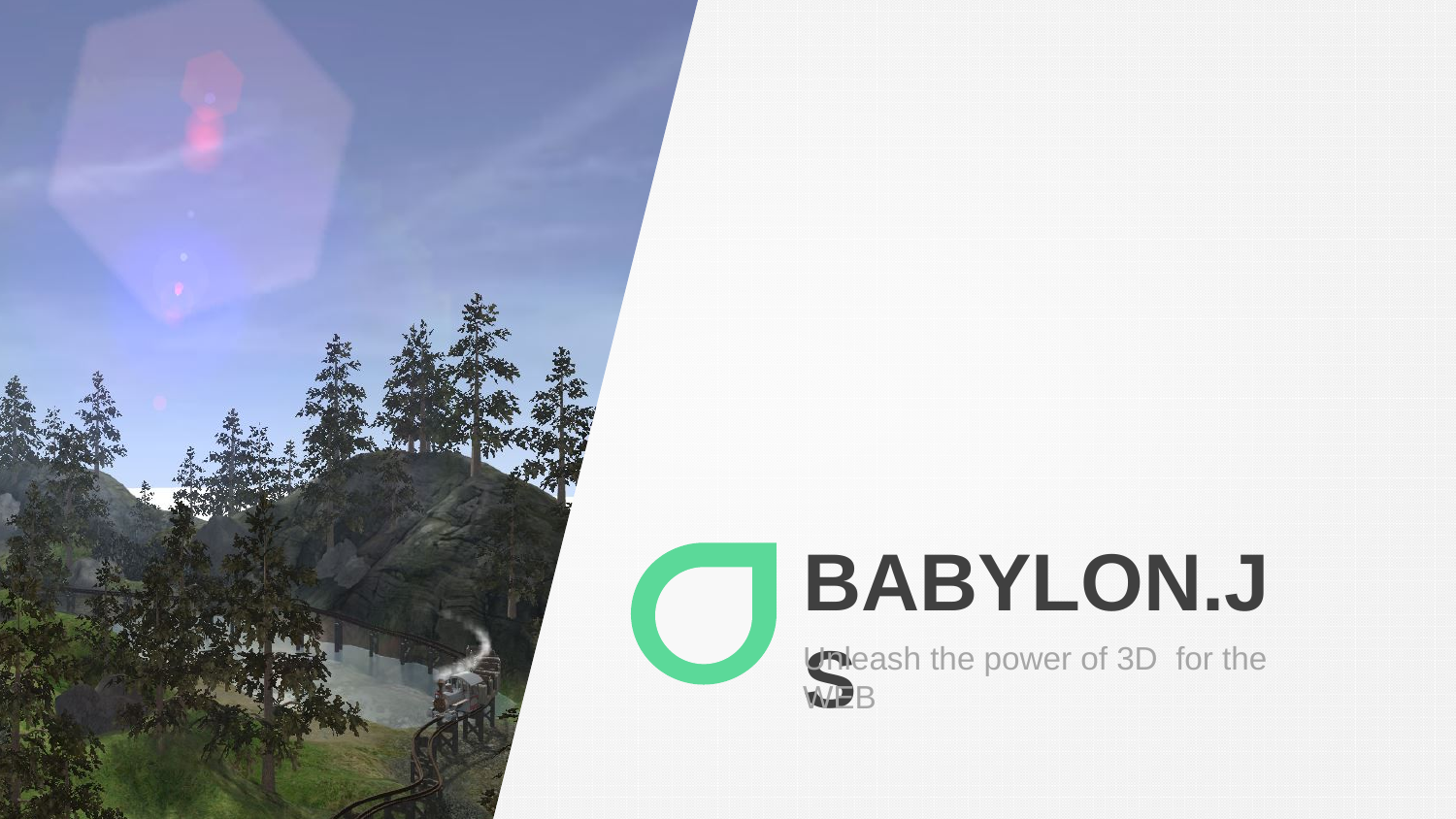

BABYLON.JS

Unleash the power of 3D  for the WEB